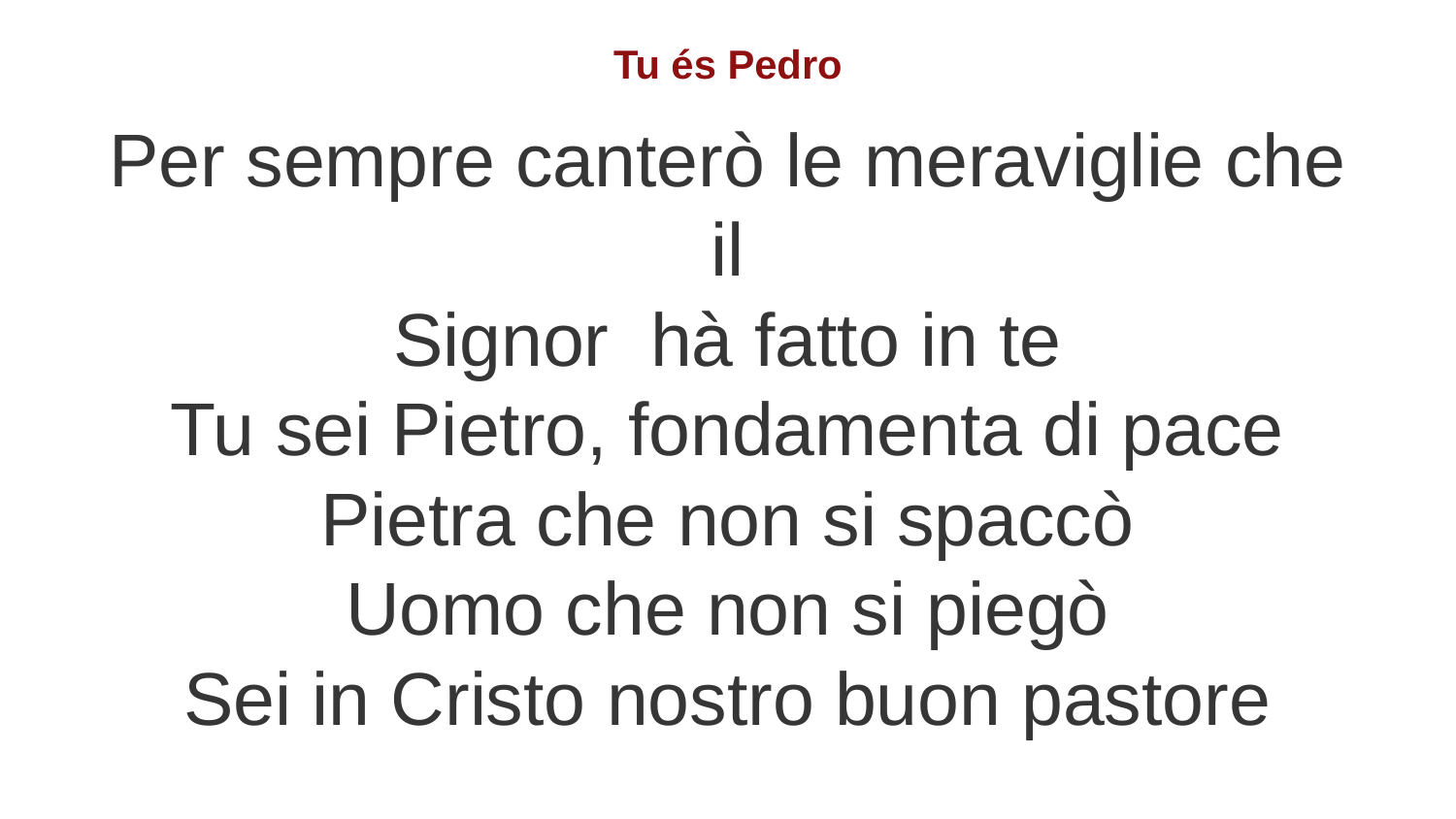

Tu és Pedro
Per sempre canterò le meraviglie che il
Signor  hà fatto in te
Tu sei Pietro, fondamenta di pace
Pietra che non si spaccò
Uomo che non si piegò
Sei in Cristo nostro buon pastore